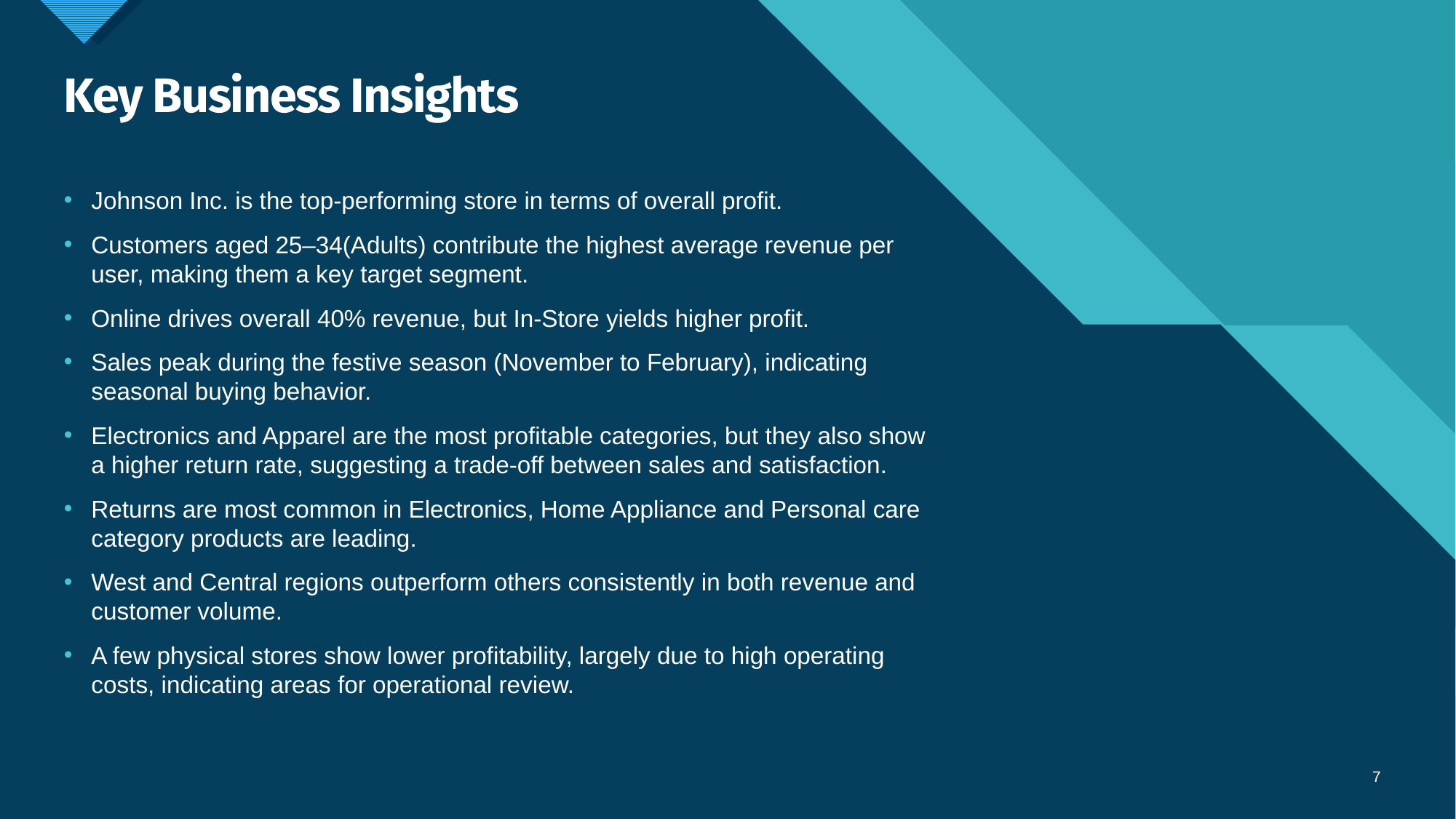

# Key Business Insights
Johnson Inc. is the top-performing store in terms of overall profit.
Customers aged 25–34(Adults) contribute the highest average revenue per user, making them a key target segment.
Online drives overall 40% revenue, but In-Store yields higher profit.
Sales peak during the festive season (November to February), indicating seasonal buying behavior.
Electronics and Apparel are the most profitable categories, but they also show a higher return rate, suggesting a trade-off between sales and satisfaction.
Returns are most common in Electronics, Home Appliance and Personal care category products are leading.
West and Central regions outperform others consistently in both revenue and customer volume.
A few physical stores show lower profitability, largely due to high operating costs, indicating areas for operational review.
7